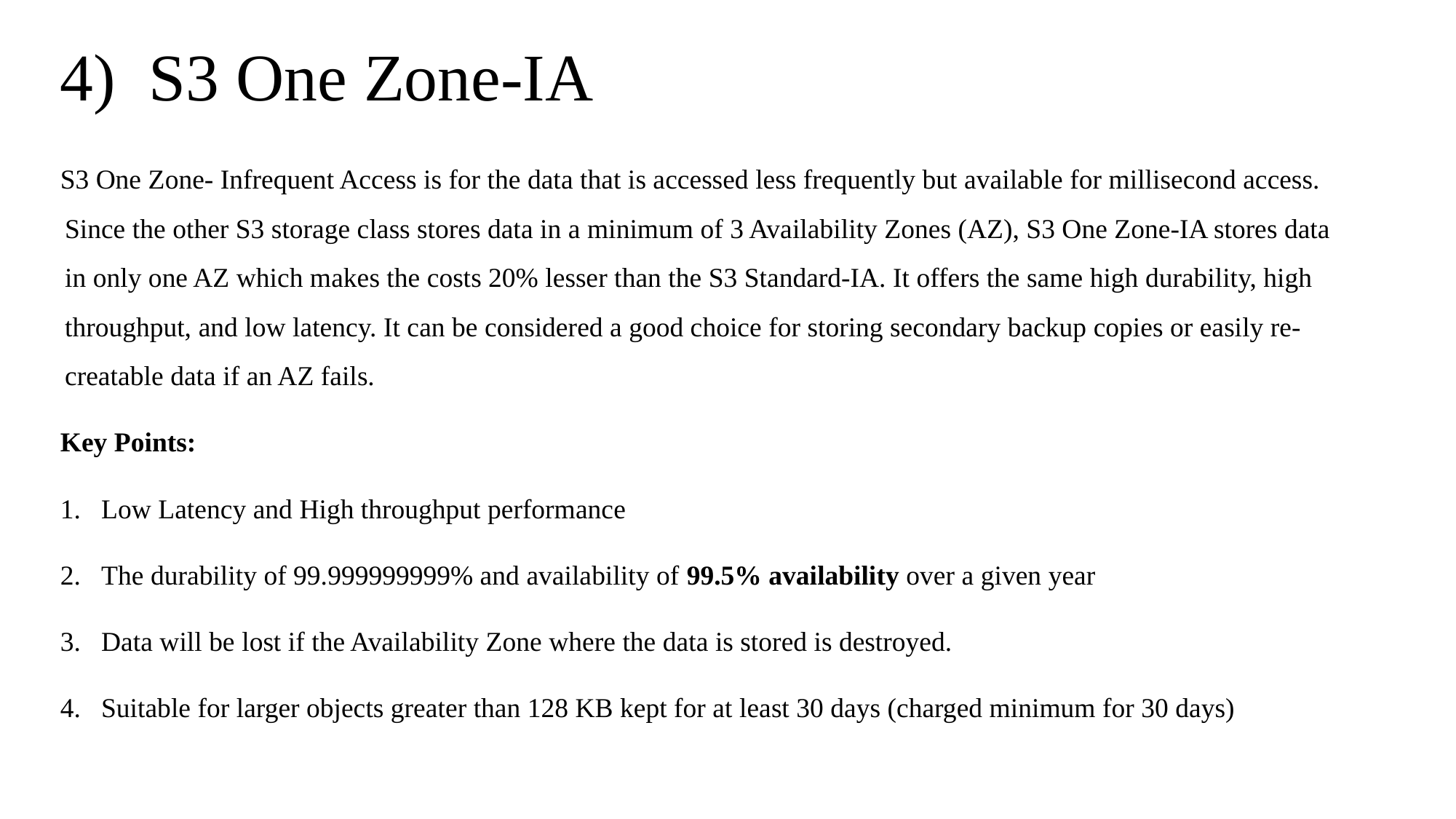

# S3 One Zone-IA
S3 One Zone- Infrequent Access is for the data that is accessed less frequently but available for millisecond access. Since the other S3 storage class stores data in a minimum of 3 Availability Zones (AZ), S3 One Zone-IA stores data in only one AZ which makes the costs 20% lesser than the S3 Standard-IA. It offers the same high durability, high throughput, and low latency. It can be considered a good choice for storing secondary backup copies or easily re-creatable data if an AZ fails.
Key Points:
Low Latency and High throughput performance
The durability of 99.999999999% and availability of 99.5% availability over a given year
Data will be lost if the Availability Zone where the data is stored is destroyed.
Suitable for larger objects greater than 128 KB kept for at least 30 days (charged minimum for 30 days)